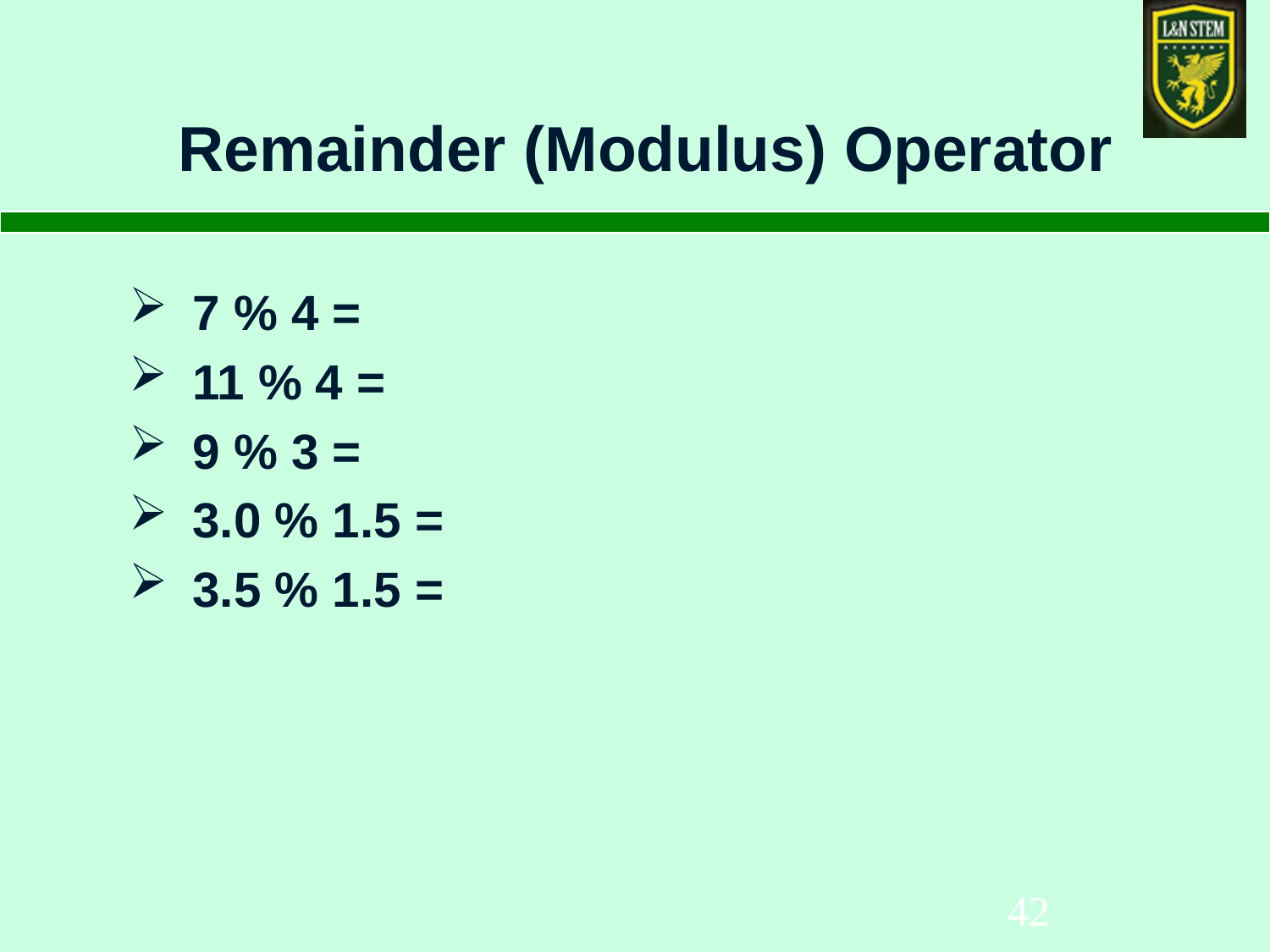

# Remainder (Modulus) Operator
7 % 4 =
11 % 4 =
9 % 3 =
3.0 % 1.5 =
3.5 % 1.5 =